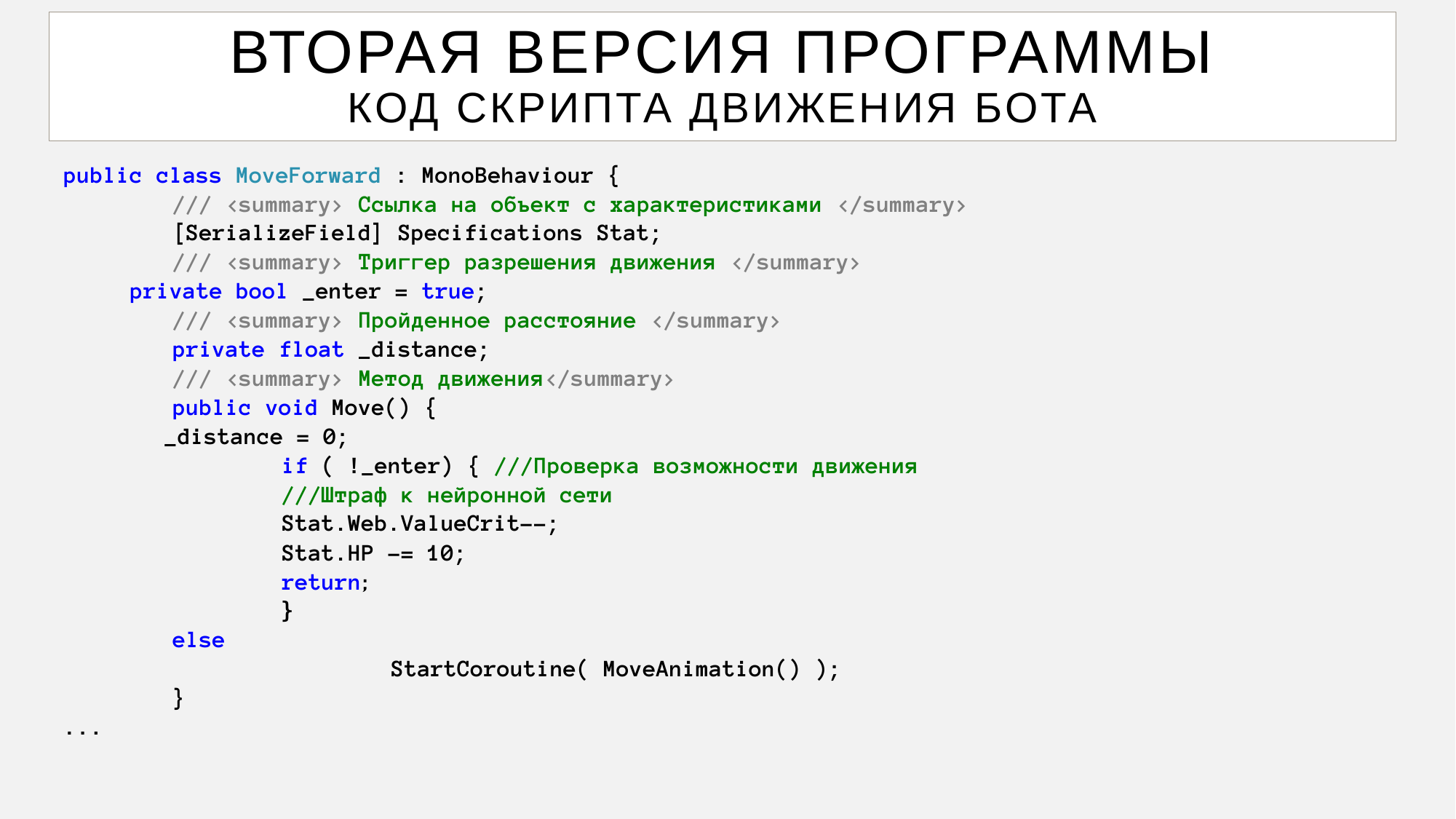

ВТОРАЯ ВЕРСИЯ ПРОГРАММЫ
код скрипта движения бота
public class MoveForward : MonoBehaviour {
	/// <summary> Cсылка на объект с характеристиками </summary>
	[SerializeField] Specifications Stat;
	/// <summary> Триггер разрешения движения </summary>
     private bool _enter = true;
	/// <summary> Пройденное расстояние </summary>
	private float _distance;
	/// <summary> Метод движения</summary>
	public void Move() {
        _distance = 0;
		if ( !_enter) { ///Проверка возможности движения
            		///Штраф к нейронной сети
            		Stat.Web.ValueCrit--;
            		Stat.HP -= 10;
            		return;
		}
        	else
			StartCoroutine( MoveAnimation() );
    	}
...